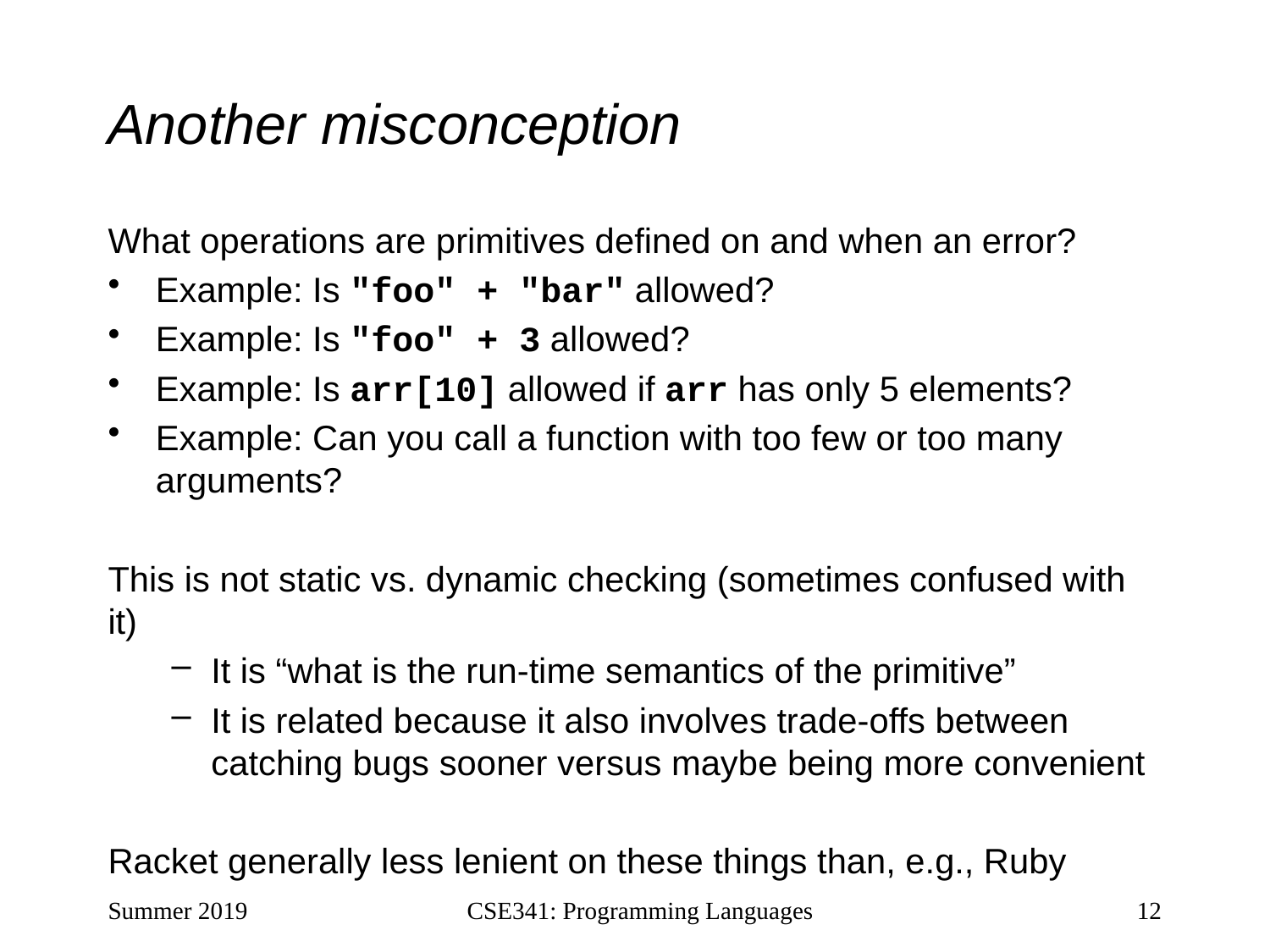

# Another misconception
What operations are primitives defined on and when an error?
Example: Is "foo" + "bar" allowed?
Example: Is "foo" + 3 allowed?
Example: Is arr[10] allowed if arr has only 5 elements?
Example: Can you call a function with too few or too many arguments?

This is not static vs. dynamic checking (sometimes confused with it)
It is “what is the run-time semantics of the primitive”
It is related because it also involves trade-offs between catching bugs sooner versus maybe being more convenient

Racket generally less lenient on these things than, e.g., Ruby
Summer 2019
CSE341: Programming Languages
12